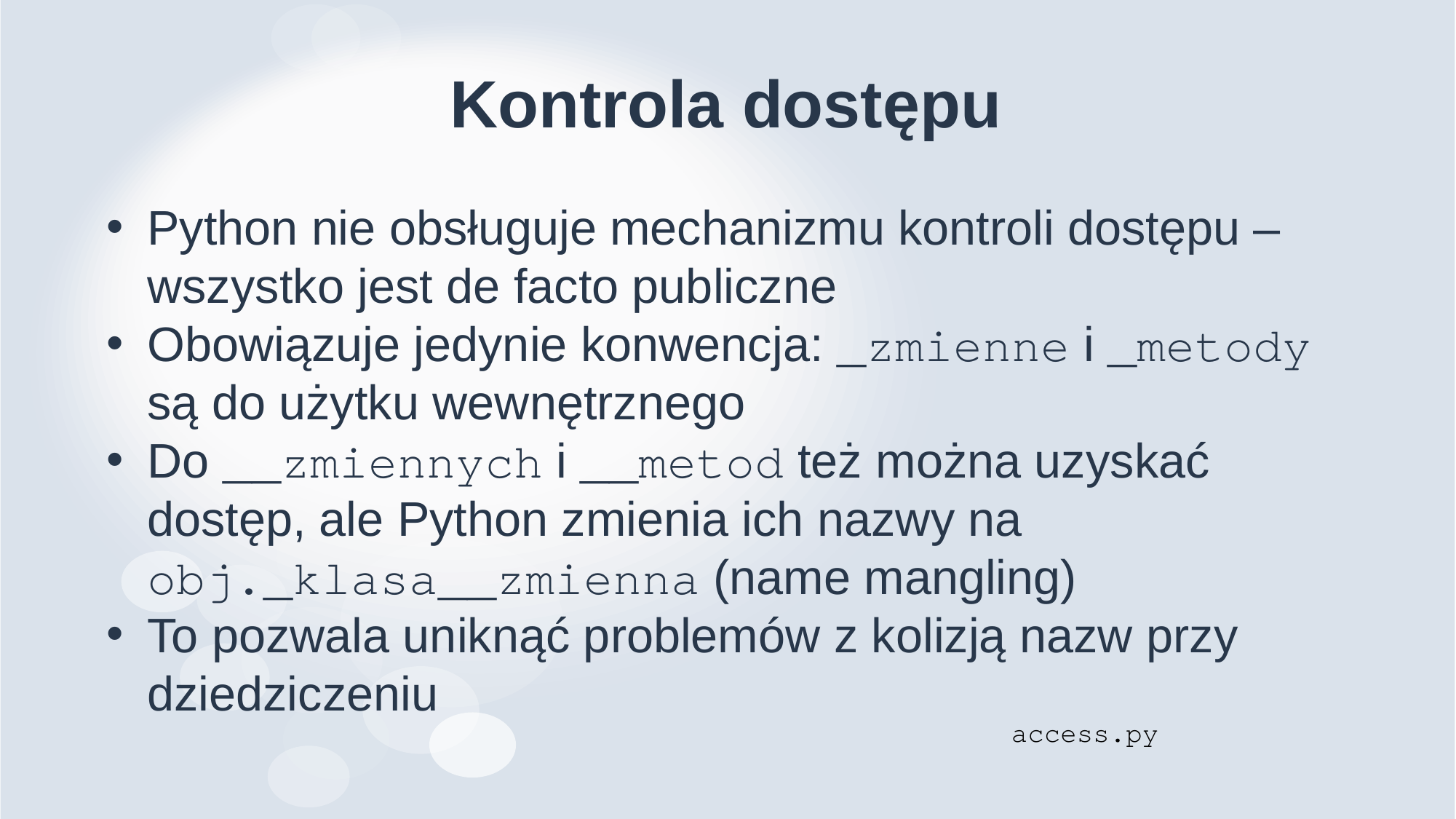

# Kontrola dostępu
Python nie obsługuje mechanizmu kontroli dostępu – wszystko jest de facto publiczne
Obowiązuje jedynie konwencja: _zmienne i _metody są do użytku wewnętrznego
Do __zmiennych i __metod też można uzyskać dostęp, ale Python zmienia ich nazwy na obj._klasa__zmienna (name mangling)
To pozwala uniknąć problemów z kolizją nazw przy dziedziczeniu

access.py